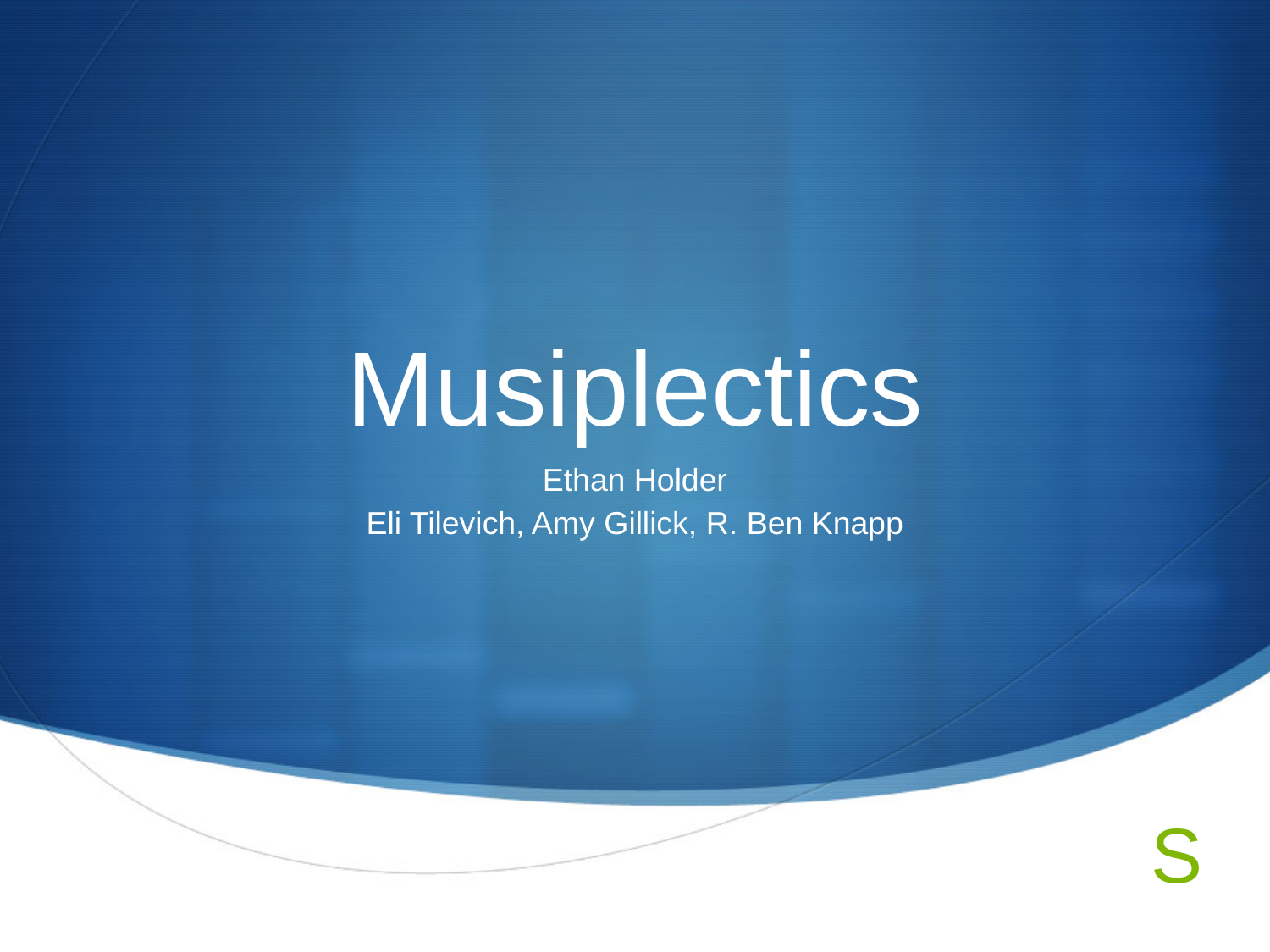

# Musiplectics
Ethan Holder
Eli Tilevich, Amy Gillick, R. Ben Knapp